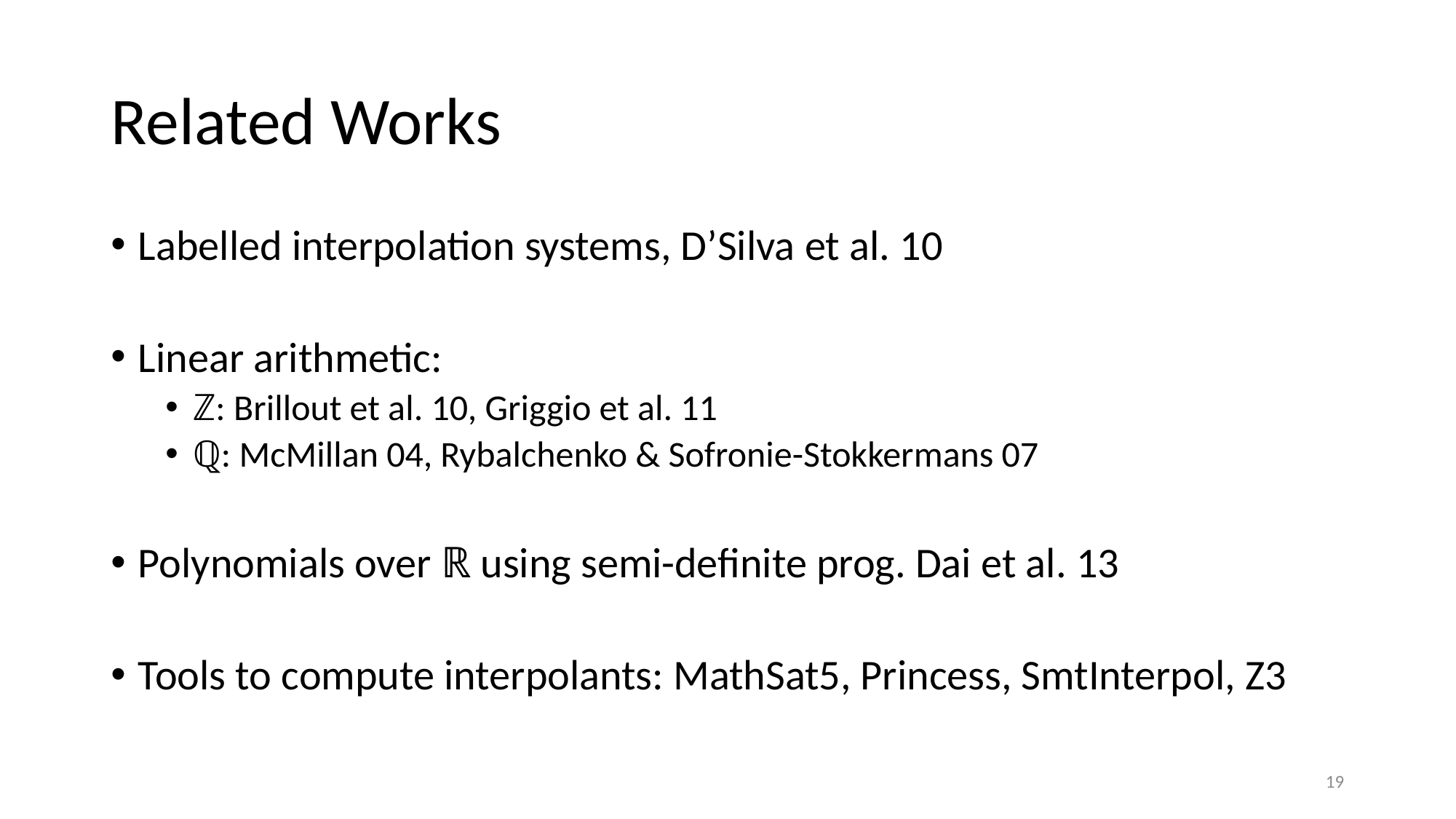

# Related Works
Labelled interpolation systems, D’Silva et al. 10

Linear arithmetic:
ℤ: Brillout et al. 10, Griggio et al. 11
ℚ: McMillan 04, Rybalchenko & Sofronie-Stokkermans 07

Polynomials over ℝ using semi-definite prog. Dai et al. 13

Tools to compute interpolants: MathSat5, Princess, SmtInterpol, Z3
19